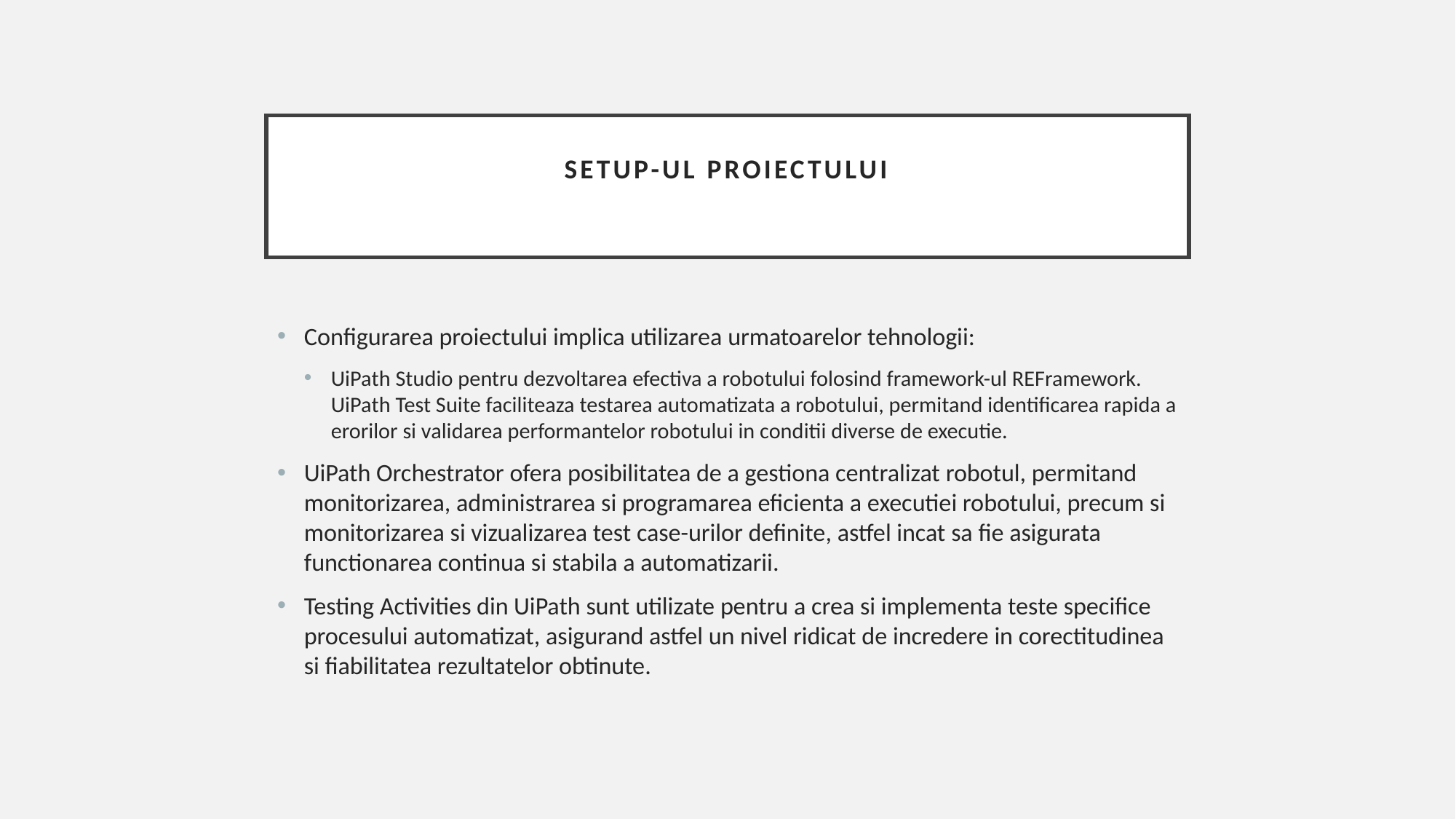

# Setup-ul proiectului
Configurarea proiectului implica utilizarea urmatoarelor tehnologii:
UiPath Studio pentru dezvoltarea efectiva a robotului folosind framework-ul REFramework. UiPath Test Suite faciliteaza testarea automatizata a robotului, permitand identificarea rapida a erorilor si validarea performantelor robotului in conditii diverse de executie.
UiPath Orchestrator ofera posibilitatea de a gestiona centralizat robotul, permitand monitorizarea, administrarea si programarea eficienta a executiei robotului, precum si monitorizarea si vizualizarea test case-urilor definite, astfel incat sa fie asigurata functionarea continua si stabila a automatizarii.
Testing Activities din UiPath sunt utilizate pentru a crea si implementa teste specifice procesului automatizat, asigurand astfel un nivel ridicat de incredere in corectitudinea si fiabilitatea rezultatelor obtinute.